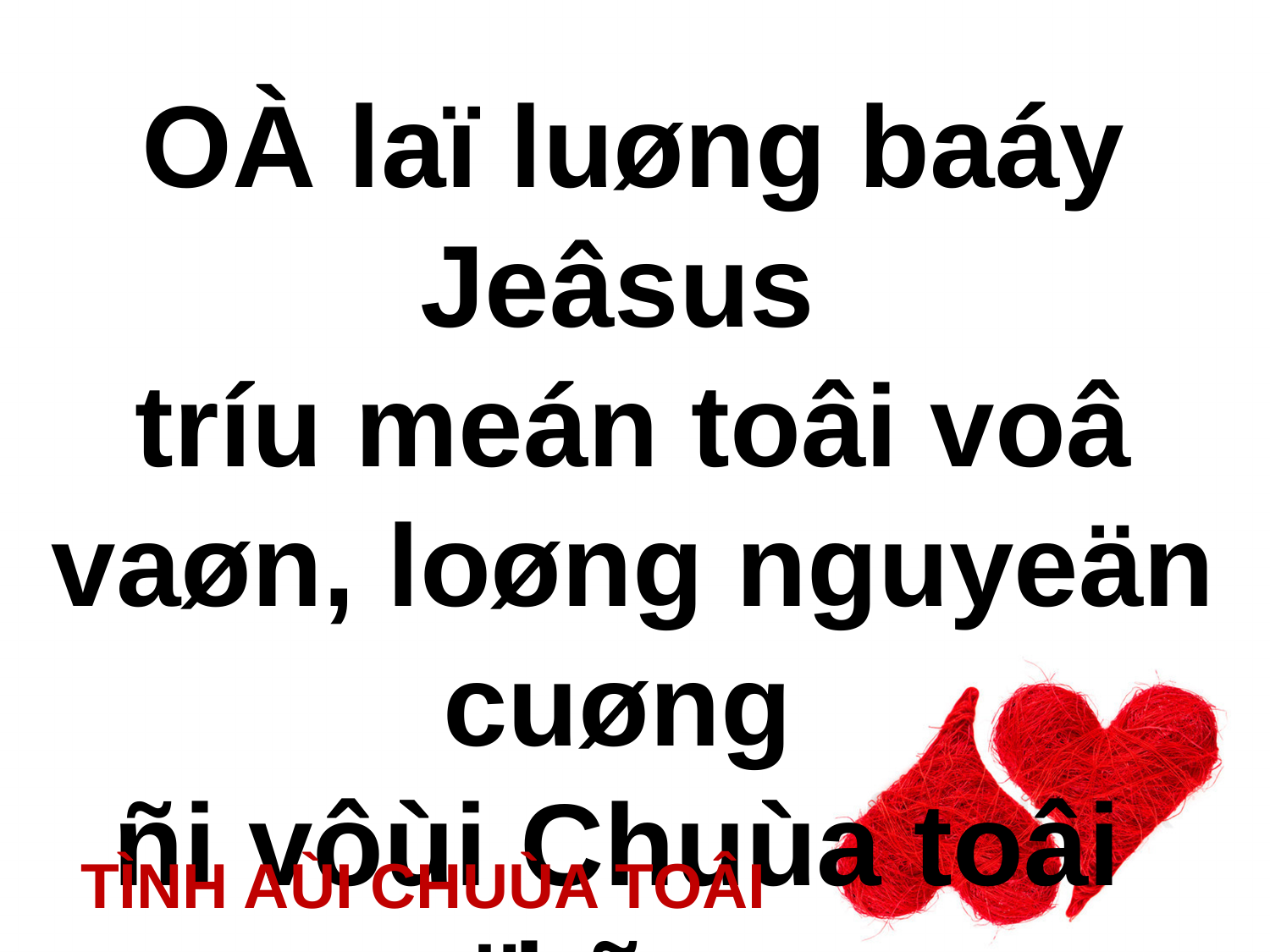

OÀ laï luøng baáy Jeâsus
tríu meán toâi voâ vaøn, loøng nguyeän cuøng
ñi vôùi Chuùa toâi
moïi ñaøng.
TÌNH AÙI CHUÙA TOÂI